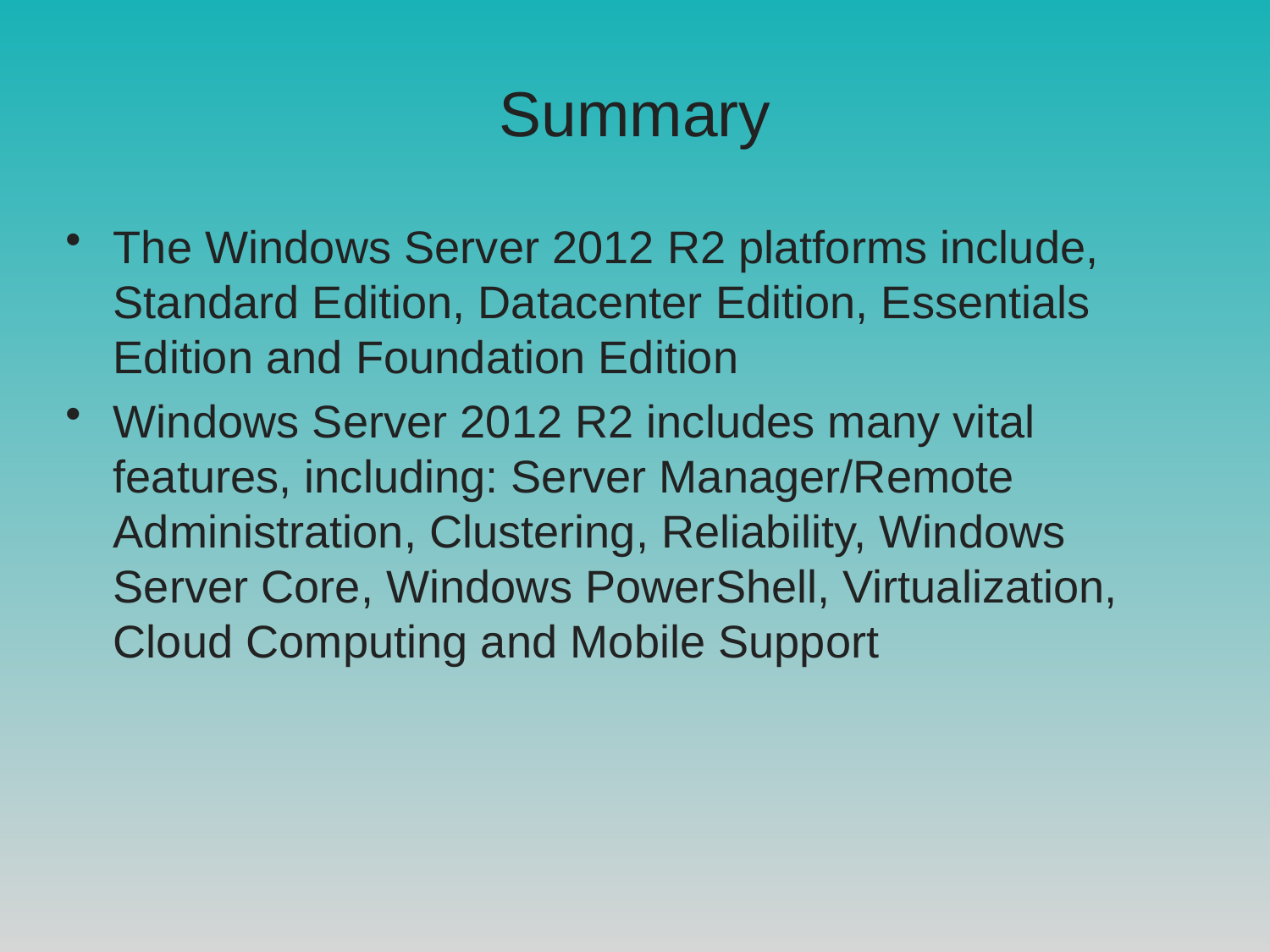

# Summary
The Windows Server 2012 R2 platforms include, Standard Edition, Datacenter Edition, Essentials Edition and Foundation Edition
Windows Server 2012 R2 includes many vital features, including: Server Manager/Remote Administration, Clustering, Reliability, Windows Server Core, Windows PowerShell, Virtualization, Cloud Computing and Mobile Support